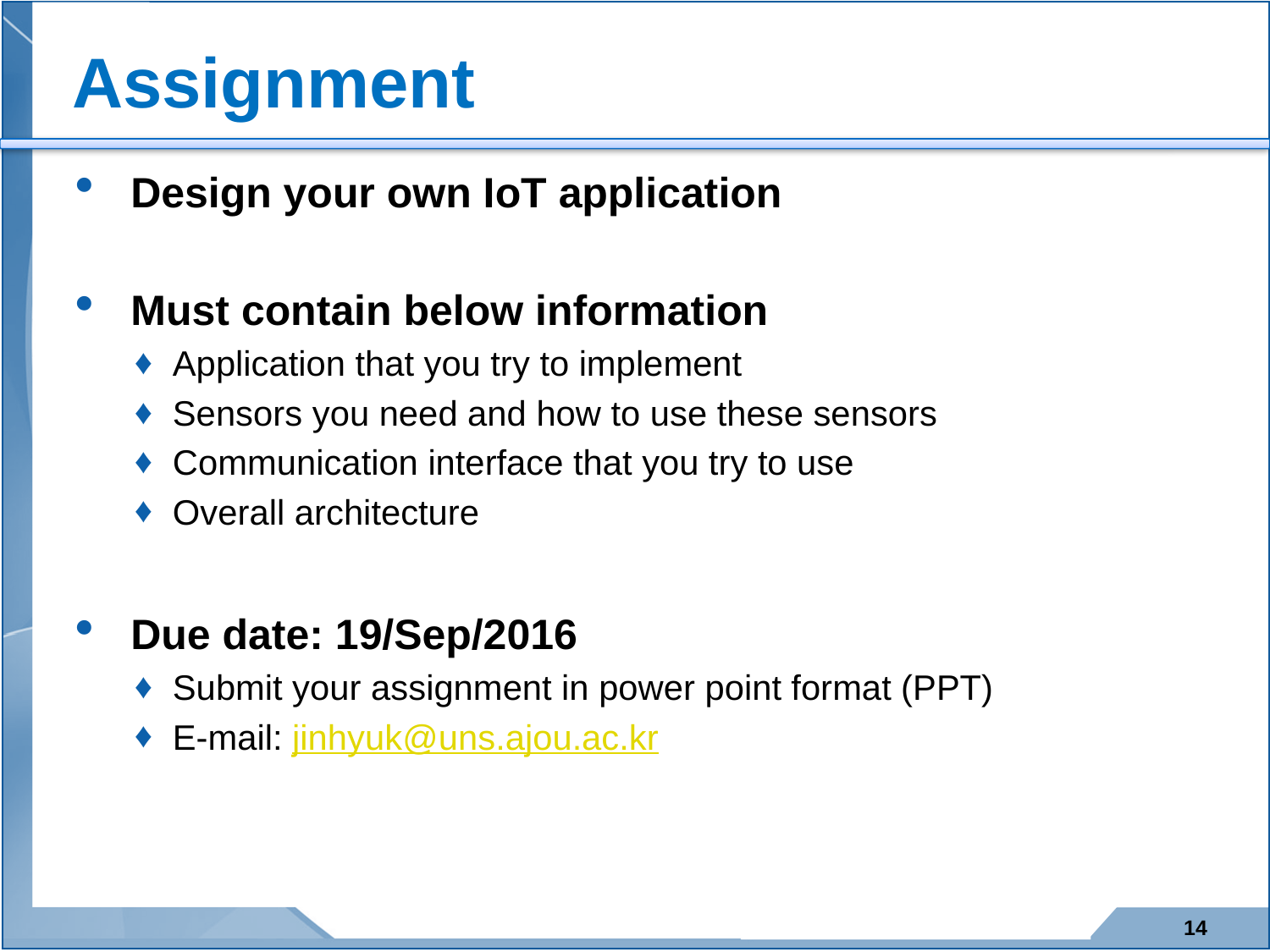

# Assignment
Design your own IoT application

Must contain below information
Application that you try to implement
Sensors you need and how to use these sensors
Communication interface that you try to use
Overall architecture

Due date: 19/Sep/2016
Submit your assignment in power point format (PPT)
E-mail: jinhyuk@uns.ajou.ac.kr

14